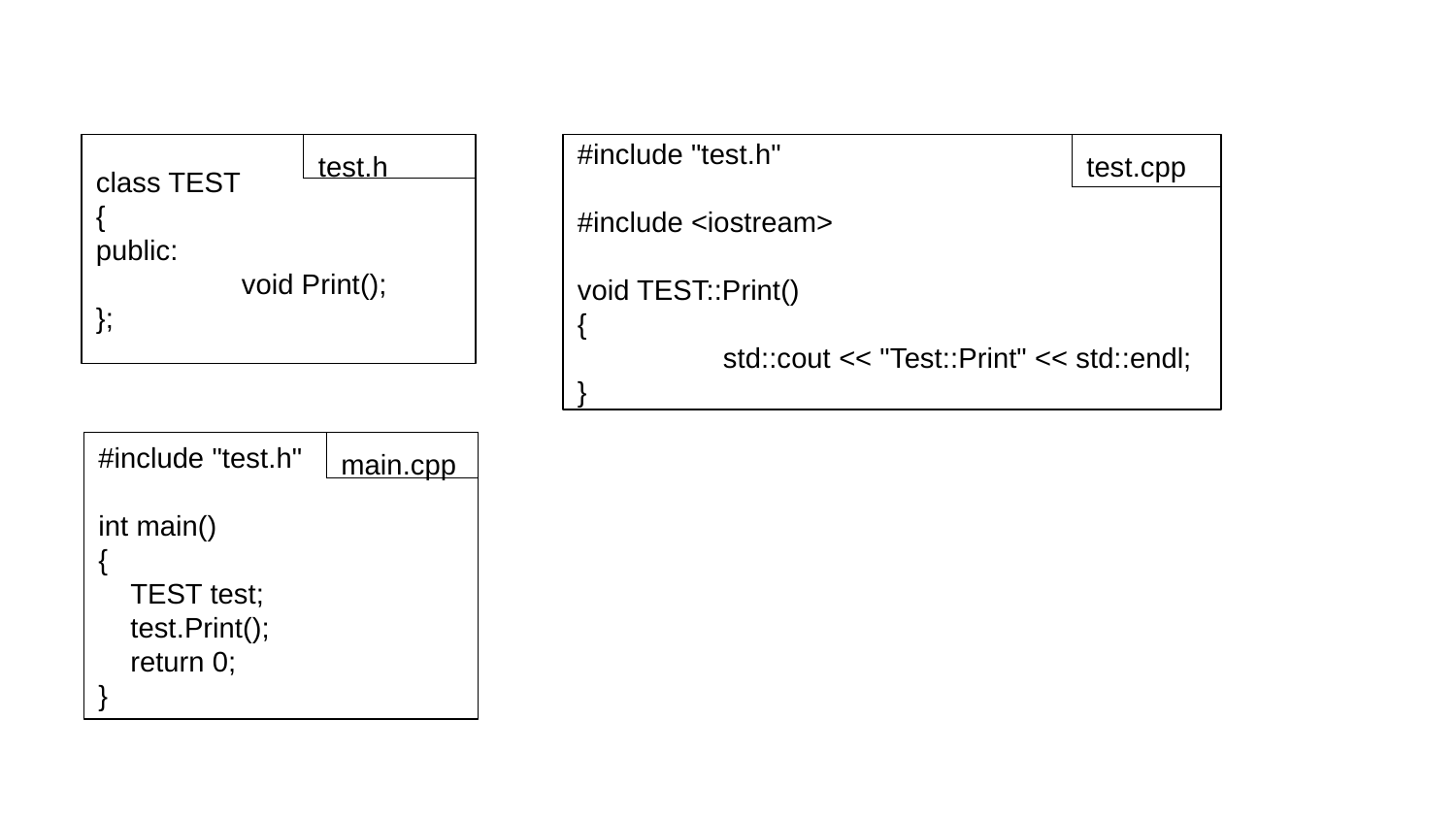

#include "test.h"

#include <iostream>

void TEST::Print()
{
	std::cout << "Test::Print" << std::endl;
}
test.cpp
class TEST
{
public:
	void Print();
};
test.h
#include "test.h"

int main()
{
    TEST test;
    test.Print();
    return 0;
}
main.cpp